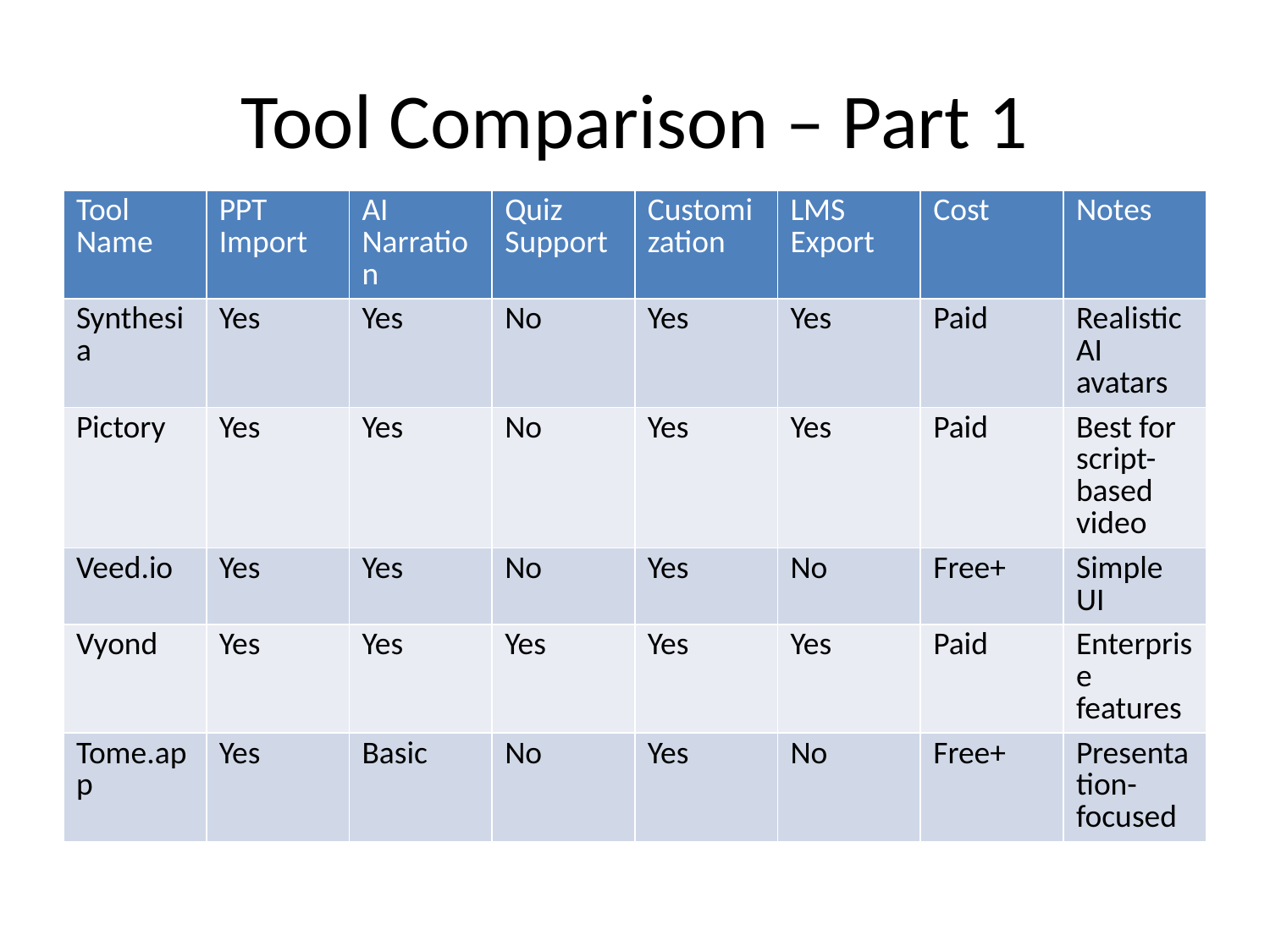

# Tool Comparison – Part 1
| Tool Name | PPT Import | AI Narration | Quiz Support | Customization | LMS Export | Cost | Notes |
| --- | --- | --- | --- | --- | --- | --- | --- |
| Synthesia | Yes | Yes | No | Yes | Yes | Paid | Realistic AI avatars |
| Pictory | Yes | Yes | No | Yes | Yes | Paid | Best for script-based video |
| Veed.io | Yes | Yes | No | Yes | No | Free+ | Simple UI |
| Vyond | Yes | Yes | Yes | Yes | Yes | Paid | Enterprise features |
| Tome.app | Yes | Basic | No | Yes | No | Free+ | Presentation-focused |